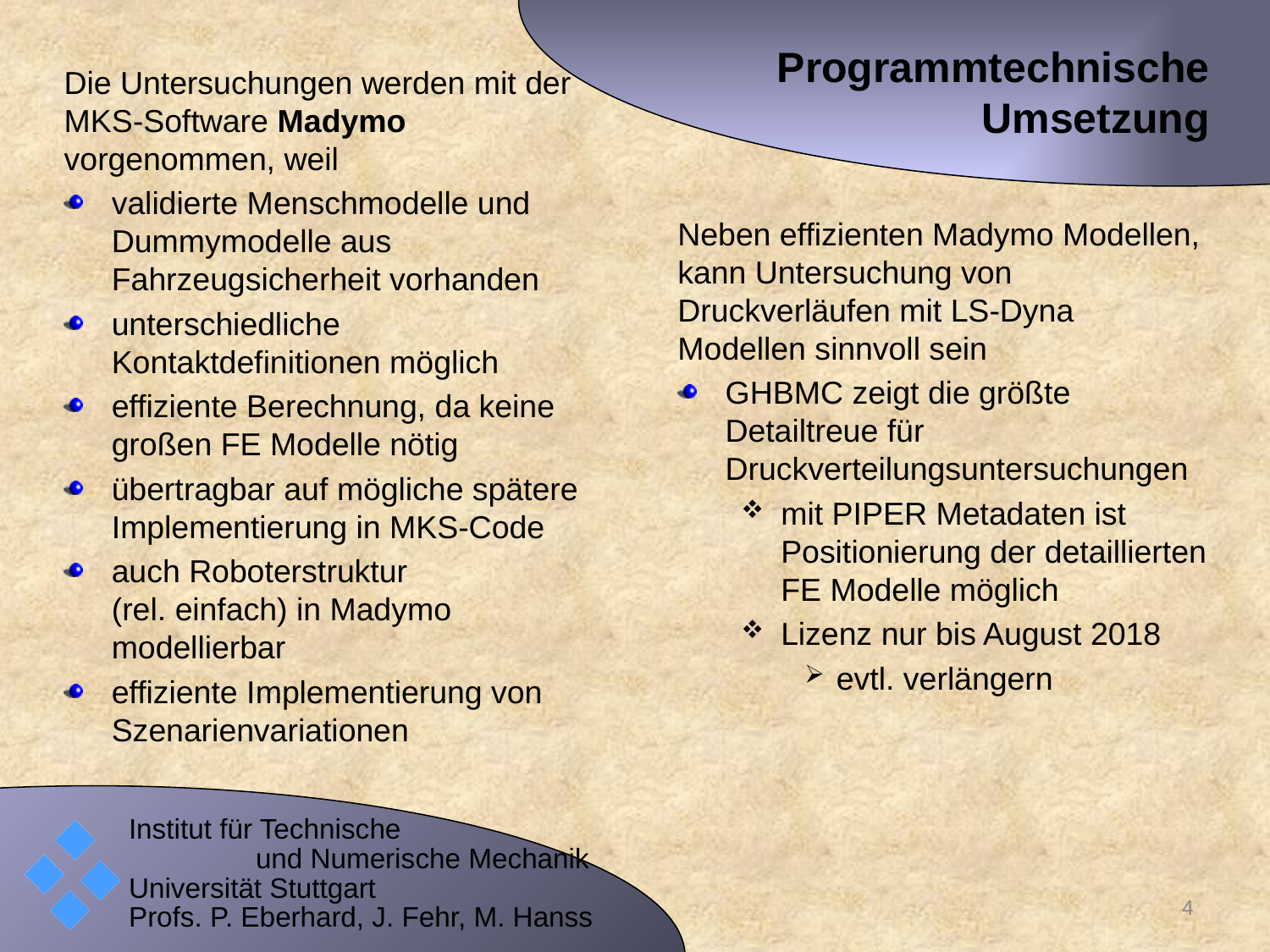

# Programmtechnische Umsetzung
Die Untersuchungen werden mit der MKS-Software Madymo vorgenommen, weil
validierte Menschmodelle und Dummymodelle aus Fahrzeugsicherheit vorhanden
unterschiedliche Kontaktdefinitionen möglich
effiziente Berechnung, da keine großen FE Modelle nötig
übertragbar auf mögliche spätere Implementierung in MKS-Code
auch Roboterstruktur
(rel. einfach) in Madymo modellierbar
effiziente Implementierung von Szenarienvariationen

Neben effizienten Madymo Modellen, kann Untersuchung von Druckverläufen mit LS-Dyna Modellen sinnvoll sein
GHBMC zeigt die größte Detailtreue für Druckverteilungsuntersuchungen
mit PIPER Metadaten ist Positionierung der detaillierten FE Modelle möglich
Lizenz nur bis August 2018
evtl. verlängern
4